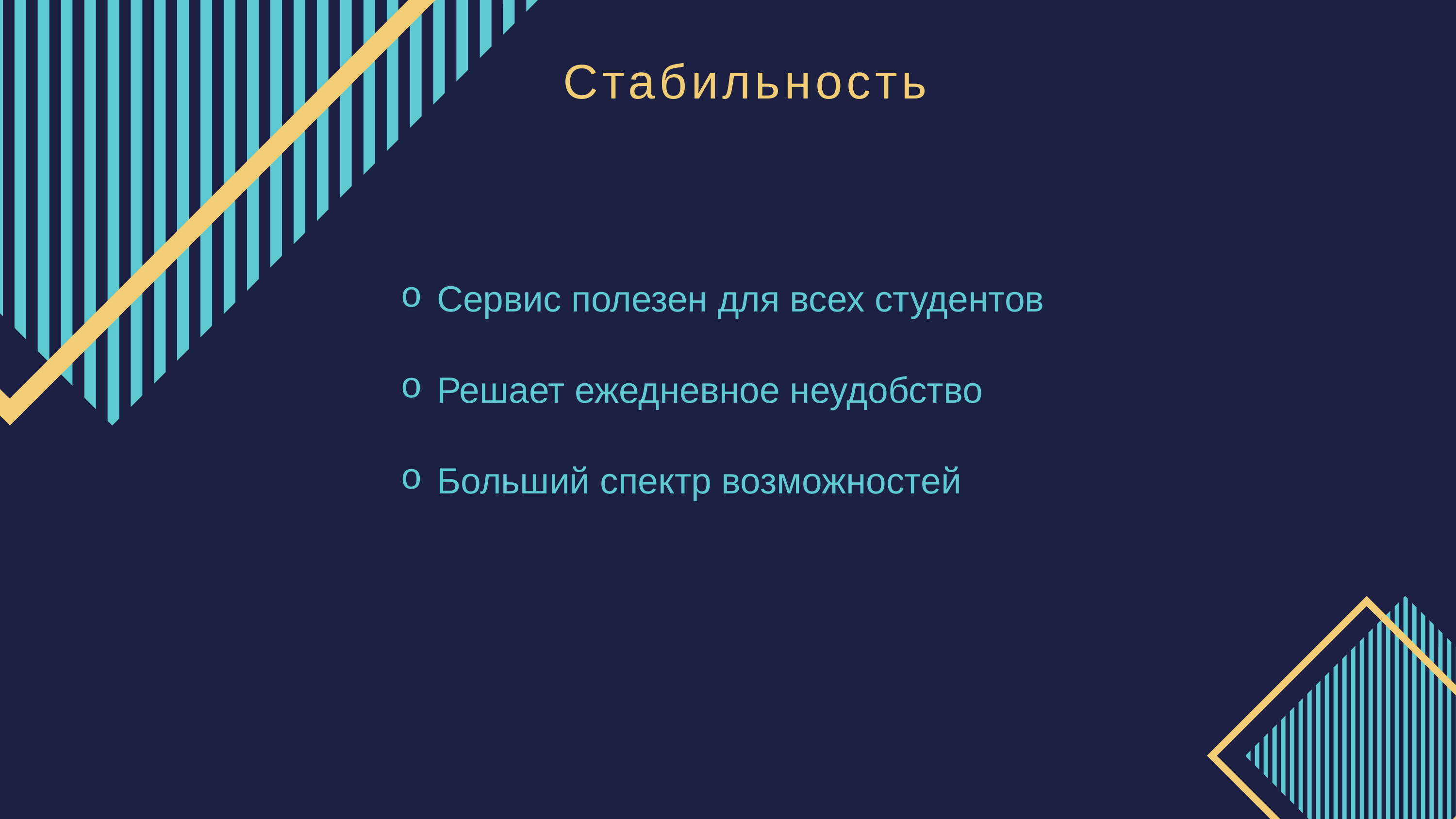

Стабильность
Сервис полезен для всех студентов

Решает ежедневное неудобство

Больший спектр возможностей